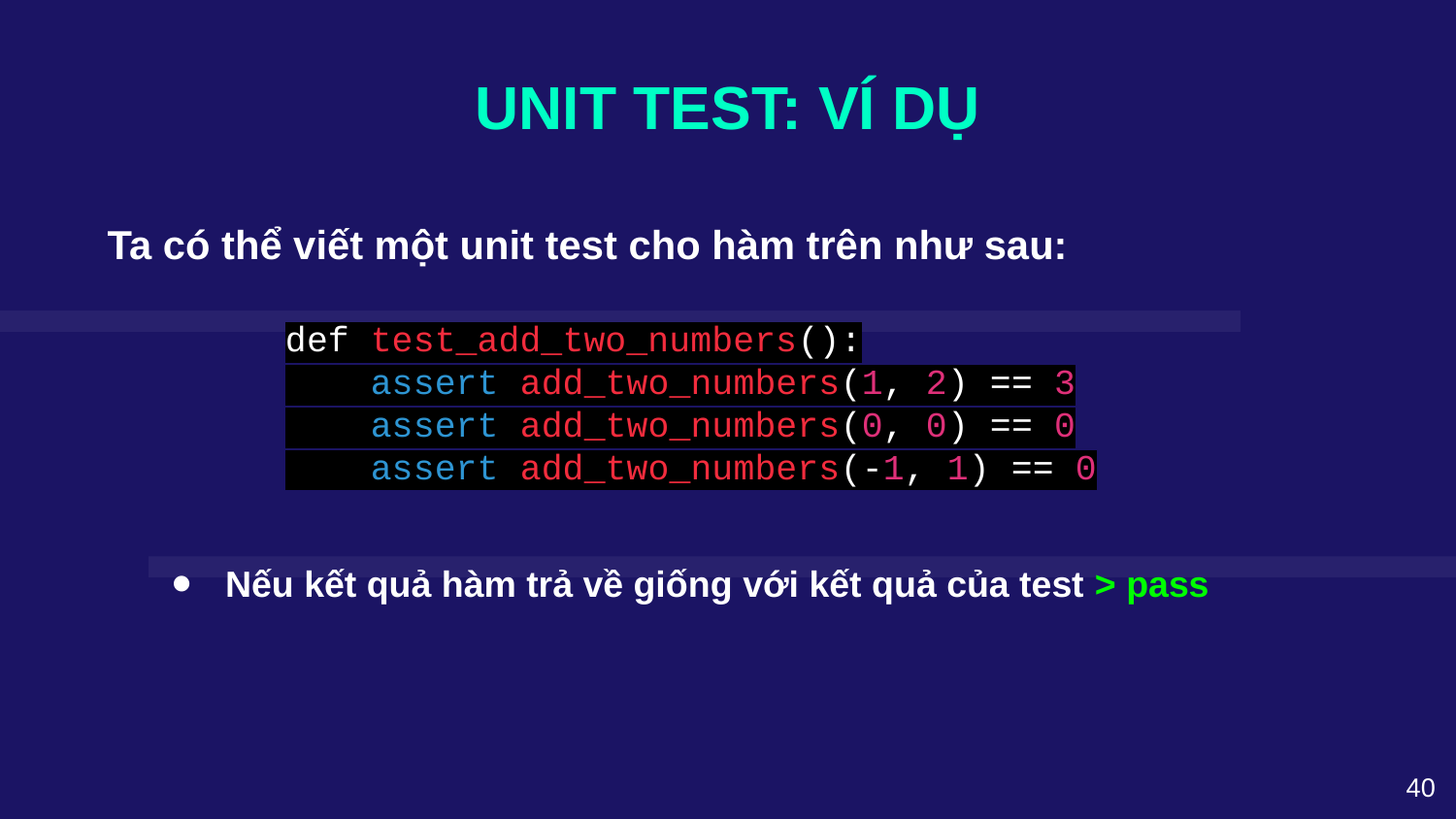

UNIT TEST: VÍ DỤ
Ta có thể viết một unit test cho hàm trên như sau:

def test_add_two_numbers():
    assert add_two_numbers(1, 2) == 3
    assert add_two_numbers(0, 0) == 0
    assert add_two_numbers(-1, 1) == 0
Despite being red, Mars is a cold place

Nếu kết quả hàm trả về giống với kết quả của test > pass

It’s the farthest planet from the Sun

40